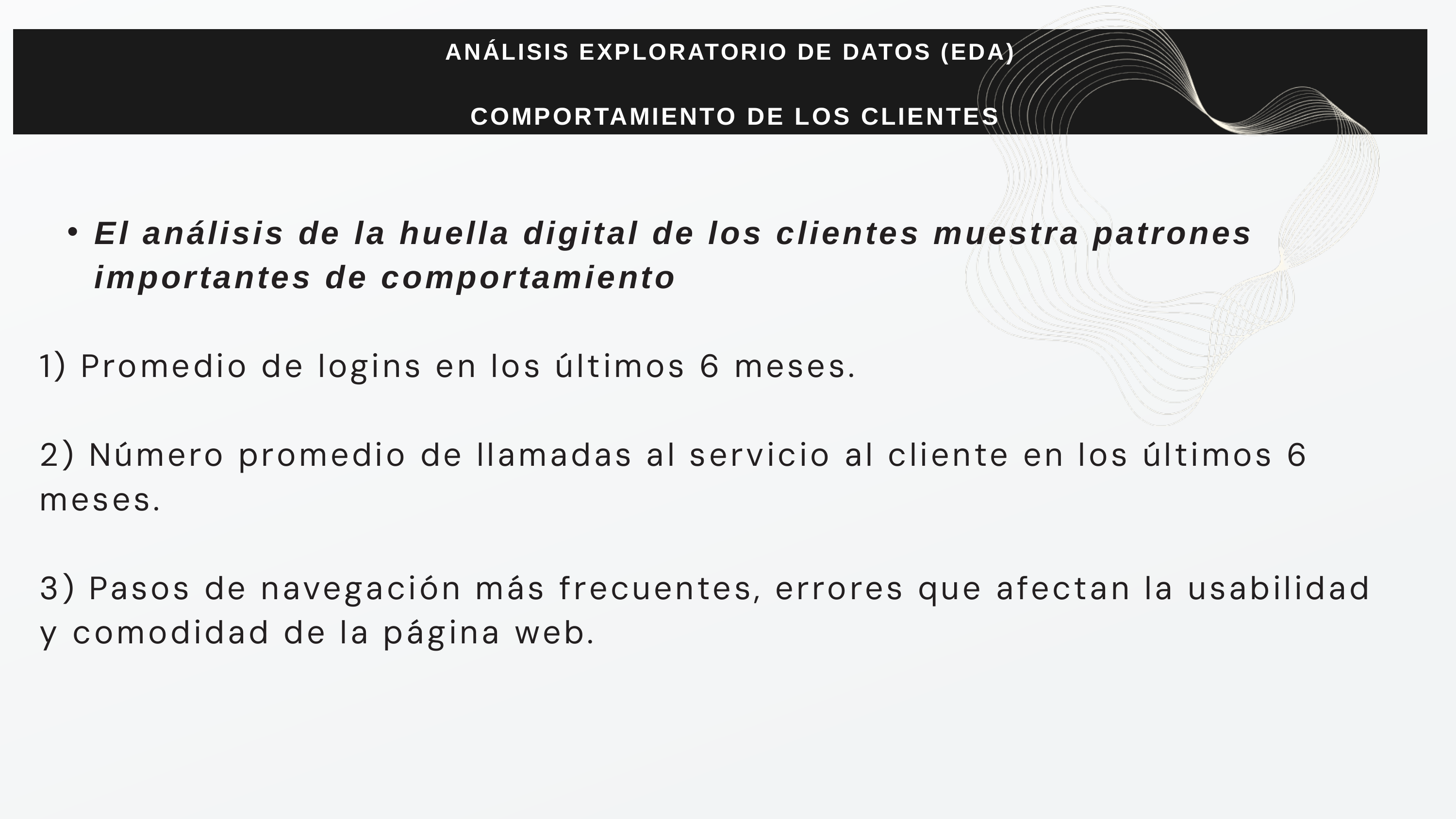

ANÁLISIS EXPLORATORIO DE DATOS (EDA)

 COMPORTAMIENTO DE LOS CLIENTES
El análisis de la huella digital de los clientes muestra patrones importantes de comportamiento

1) Promedio de logins en los últimos 6 meses.

2) Número promedio de llamadas al servicio al cliente en los últimos 6 meses.

3) Pasos de navegación más frecuentes, errores que afectan la usabilidad y comodidad de la página web.